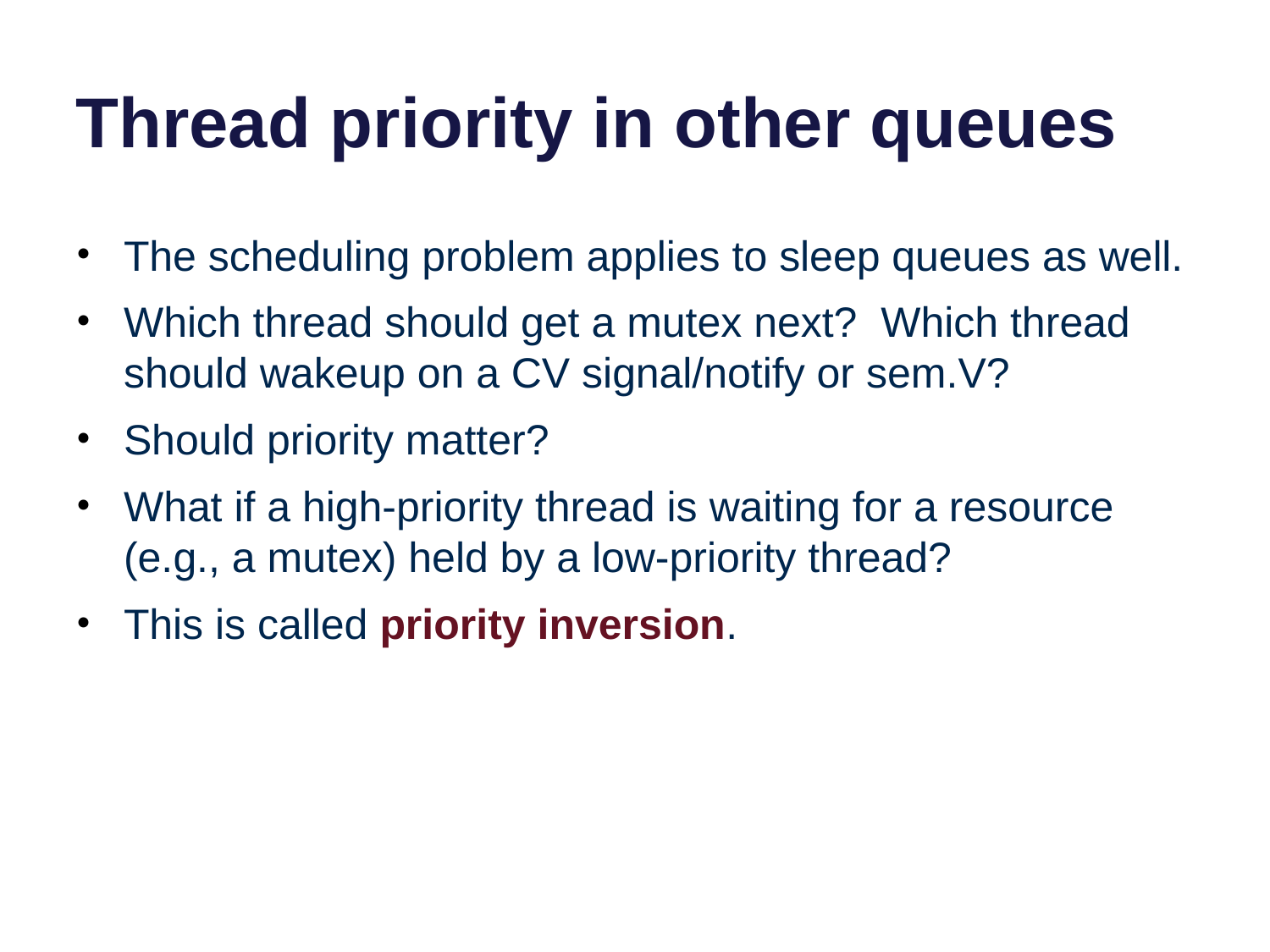

# Thread priority in other queues
The scheduling problem applies to sleep queues as well.
Which thread should get a mutex next?  Which thread should wakeup on a CV signal/notify or sem.V?
Should priority matter?
What if a high-priority thread is waiting for a resource (e.g., a mutex) held by a low-priority thread?
This is called priority inversion.